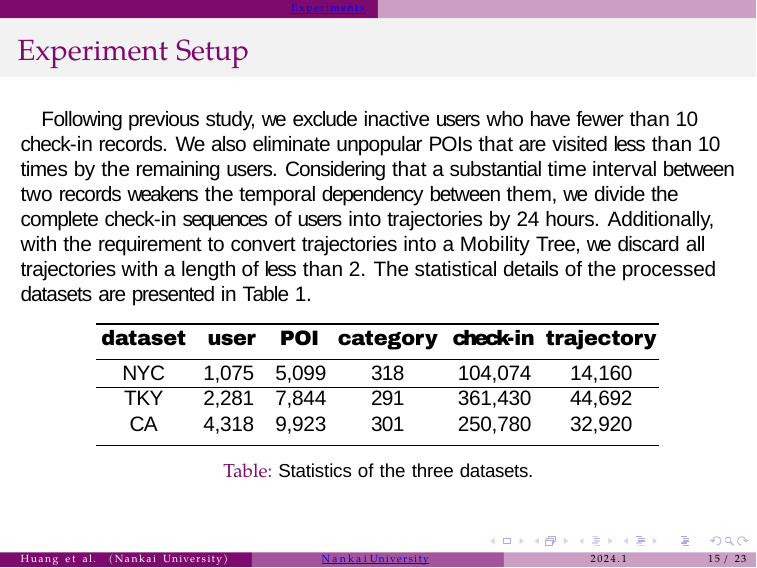

Experiments

# Experiment Setup
Following previous study, we exclude inactive users who have fewer than 10 check-in records. We also eliminate unpopular POIs that are visited less than 10 times by the remaining users. Considering that a substantial time interval between two records weakens the temporal dependency between them, we divide the complete check-in sequences of users into trajectories by 24 hours. Additionally, with the requirement to convert trajectories into a Mobility Tree, we discard all trajectories with a length of less than 2. The statistical details of the processed datasets are presented in Table 1.
| dataset | user | POI | category | check-in | trajectory |
| --- | --- | --- | --- | --- | --- |
| NYC | 1,075 | 5,099 | 318 | 104,074 | 14,160 |
| TKY | 2,281 | 7,844 | 291 | 361,430 | 44,692 |
| CA | 4,318 | 9,923 | 301 | 250,780 | 32,920 |
Table: Statistics of the three datasets.
Huang et al. (Nankai University)
Nankai University
2024.1
15 / 23